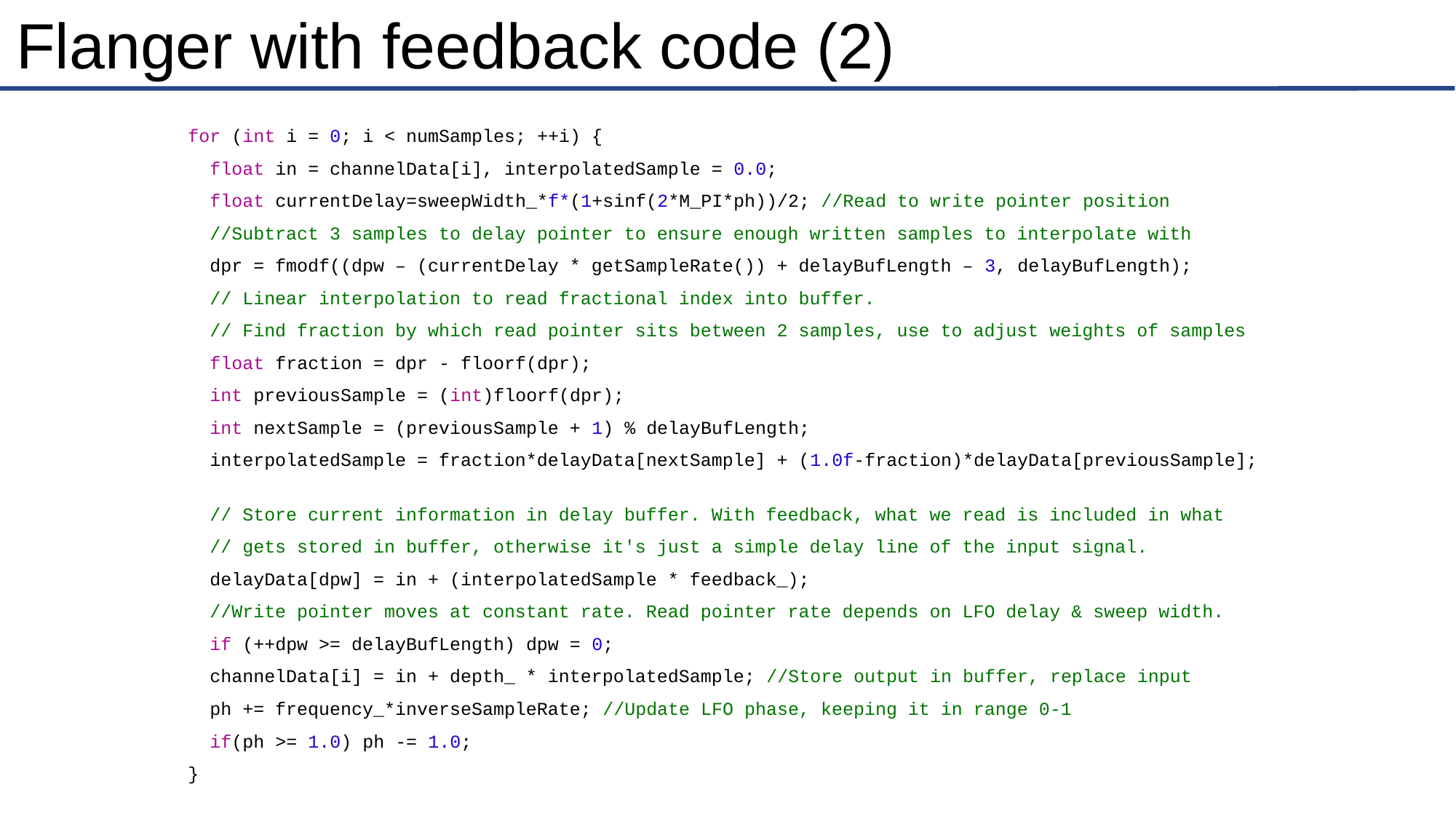

# Flanger with feedback code (2)
for (int i = 0; i < numSamples; ++i) {
  float in = channelData[i], interpolatedSample = 0.0;
  float currentDelay=sweepWidth_*f*(1+sinf(2*M_PI*ph))/2; //Read to write pointer position
  //Subtract 3 samples to delay pointer to ensure enough written samples to interpolate with
  dpr = fmodf((dpw – (currentDelay * getSampleRate()) + delayBufLength – 3, delayBufLength);
  // Linear interpolation to read fractional index into buffer.
  // Find fraction by which read pointer sits between 2 samples, use to adjust weights of samples
  float fraction = dpr - floorf(dpr);
  int previousSample = (int)floorf(dpr);
  int nextSample = (previousSample + 1) % delayBufLength;
  interpolatedSample = fraction*delayData[nextSample] + (1.0f-fraction)*delayData[previousSample];
  // Store current information in delay buffer. With feedback, what we read is included in what
  // gets stored in buffer, otherwise it's just a simple delay line of the input signal.
  delayData[dpw] = in + (interpolatedSample * feedback_);
  //Write pointer moves at constant rate. Read pointer rate depends on LFO delay & sweep width.
  if (++dpw >= delayBufLength) dpw = 0;
  channelData[i] = in + depth_ * interpolatedSample; //Store output in buffer, replace input
  ph += frequency_*inverseSampleRate; //Update LFO phase, keeping it in range 0-1
  if(ph >= 1.0) ph -= 1.0;
}